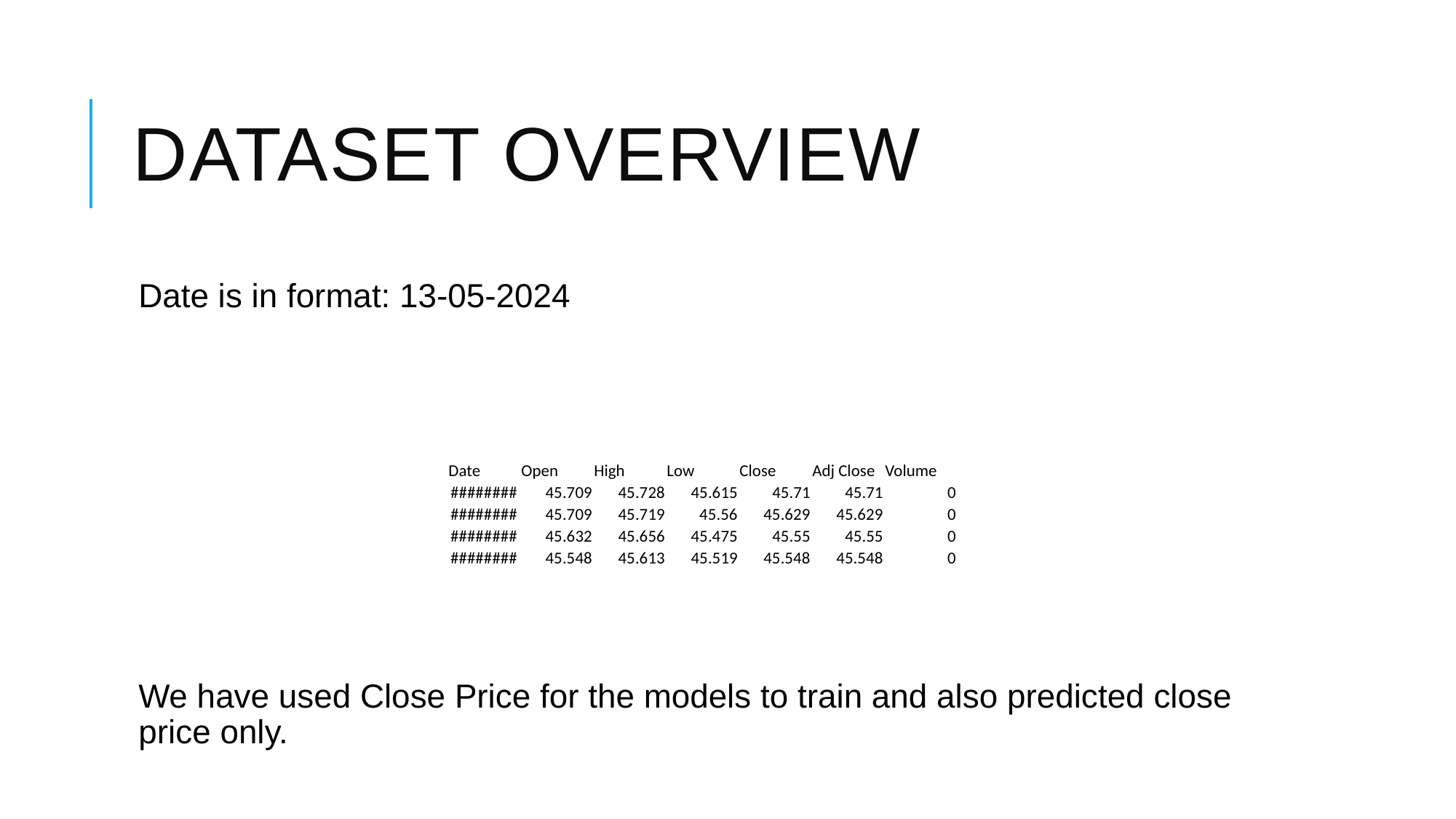

# Dataset overview
Date is in format: 13-05-2024

We have used Close Price for the models to train and also predicted close price only.
| Date | Open | High | Low | Close | Adj Close | Volume |
| --- | --- | --- | --- | --- | --- | --- |
| ######## | 45.709 | 45.728 | 45.615 | 45.71 | 45.71 | 0 |
| ######## | 45.709 | 45.719 | 45.56 | 45.629 | 45.629 | 0 |
| ######## | 45.632 | 45.656 | 45.475 | 45.55 | 45.55 | 0 |
| ######## | 45.548 | 45.613 | 45.519 | 45.548 | 45.548 | 0 |